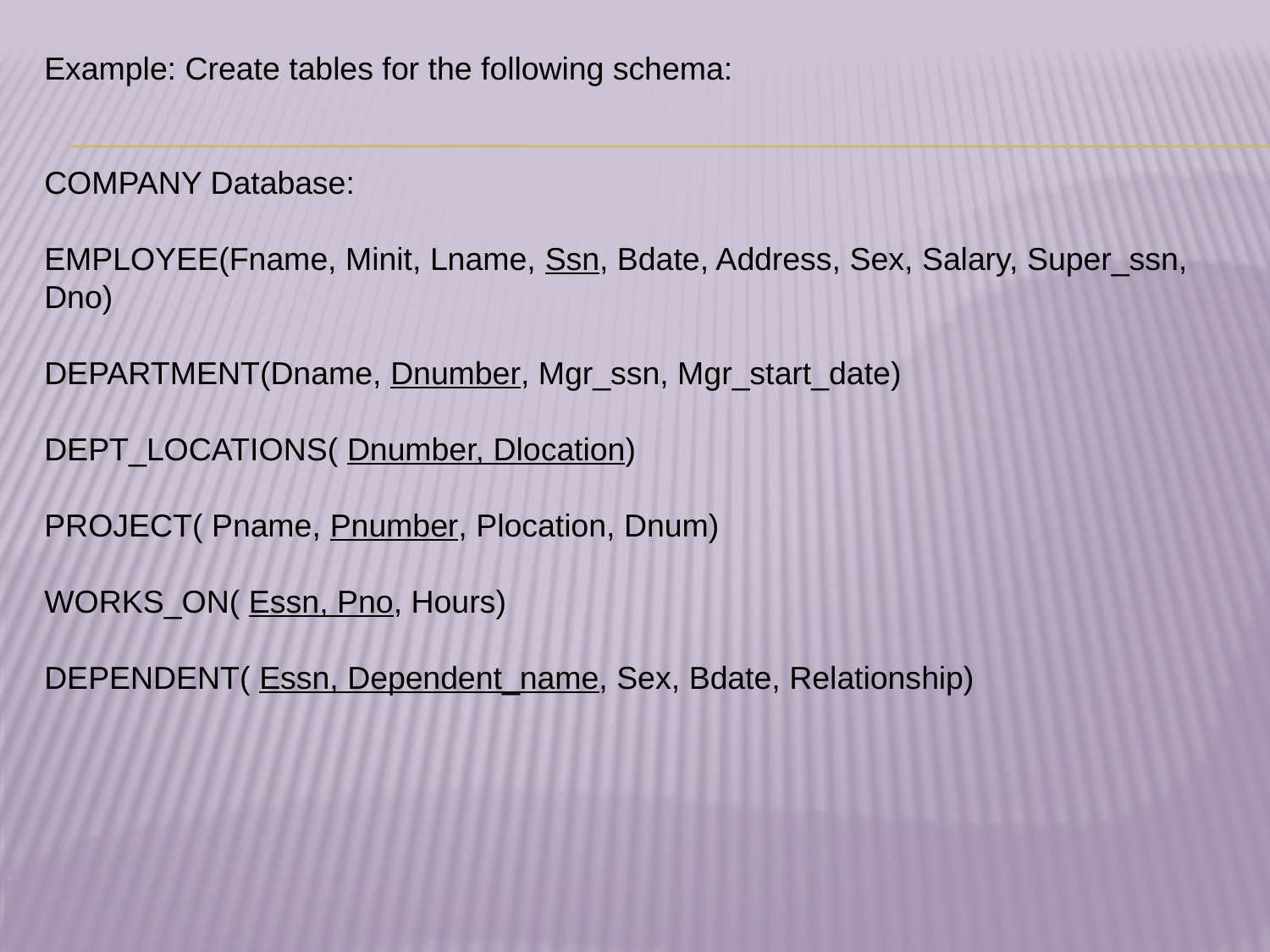

Example: Create tables for the following schema:

COMPANY Database:

EMPLOYEE(Fname, Minit, Lname, Ssn, Bdate, Address, Sex, Salary, Super_ssn, Dno)

DEPARTMENT(Dname, Dnumber, Mgr_ssn, Mgr_start_date)

DEPT_LOCATIONS( Dnumber, Dlocation)

PROJECT( Pname, Pnumber, Plocation, Dnum)

WORKS_ON( Essn, Pno, Hours)

DEPENDENT( Essn, Dependent_name, Sex, Bdate, Relationship)